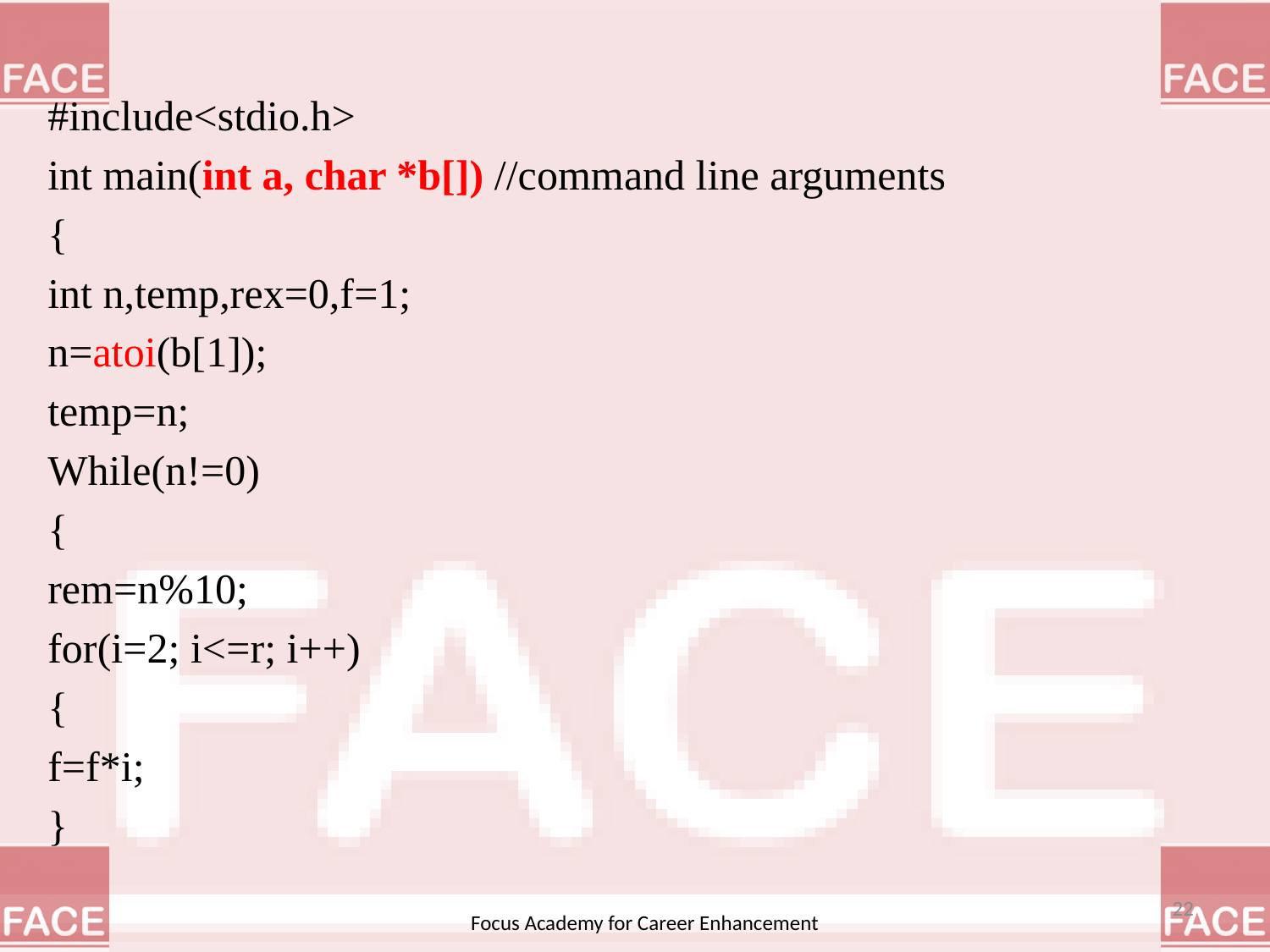

#include<stdio.h>
int main(int a, char *b[]) //command line arguments
{
int n,temp,rex=0,f=1;
n=atoi(b[1]);
temp=n;
While(n!=0)
{
rem=n%10;
for(i=2; i<=r; i++)
{
f=f*i;
}
22